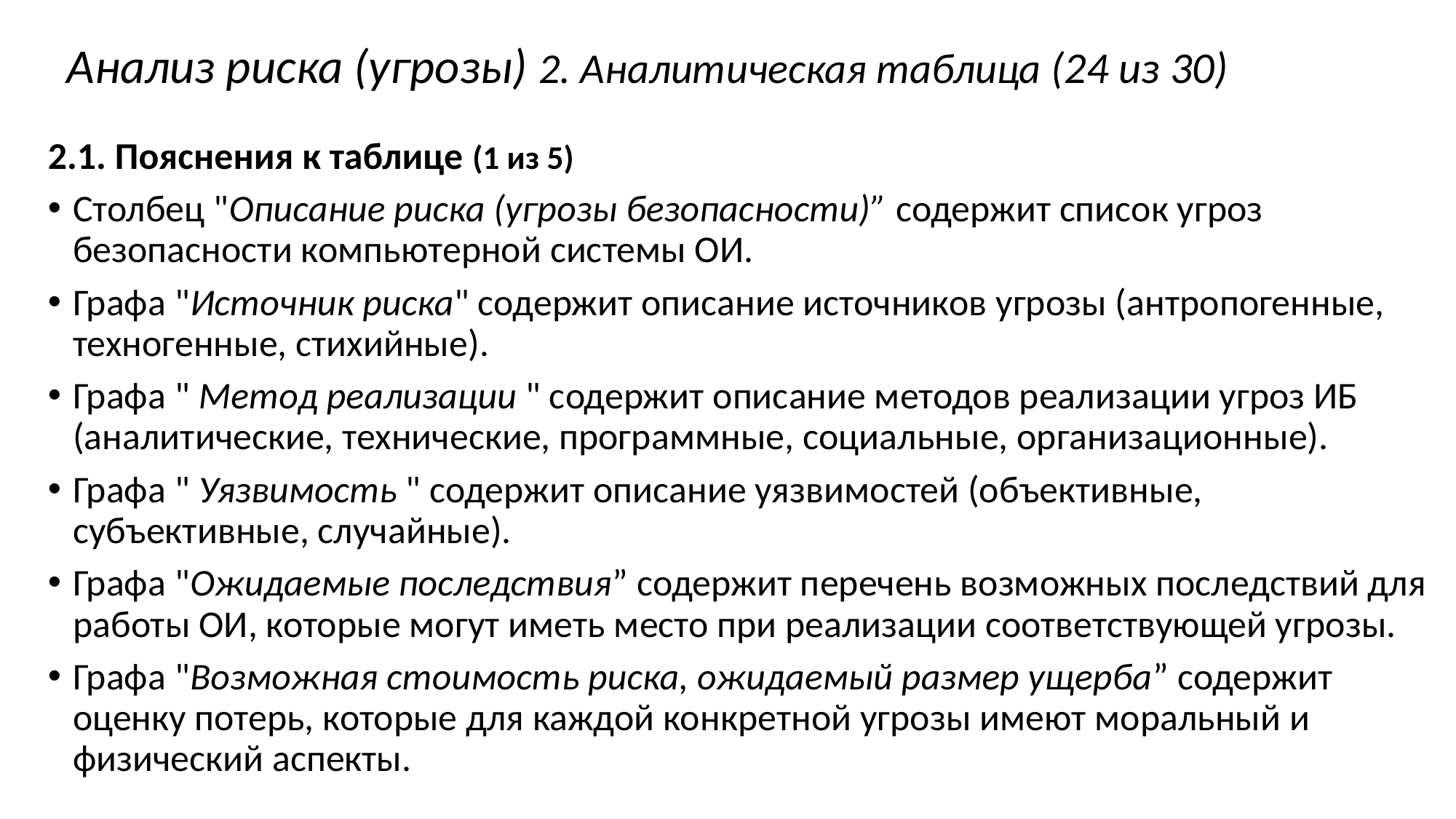

# Анализ риска (угрозы) 2. Аналитическая таблица (24 из 30)
2.1. Пояснения к таблице (1 из 5)
Столбец "Описание риска (угрозы безопасности)” содержит список угроз безопасности компьютерной системы ОИ.
Графа "Источник риска" содержит описание источников угрозы (антропогенные, техногенные, стихийные).
Графа " Метод реализации " содержит описание методов реализации угроз ИБ (аналитические, технические, программные, социальные, организационные).
Графа " Уязвимость " содержит описание уязвимостей (объективные, субъективные, случайные).
Графа "Ожидаемые последствия” содержит перечень возможных последствий для работы ОИ, которые могут иметь место при реализации соответствующей угрозы.
Графа "Возможная стоимость риска, ожидаемый размер ущерба” содержит оценку потерь, которые для каждой конкретной угрозы имеют моральный и физический аспекты.